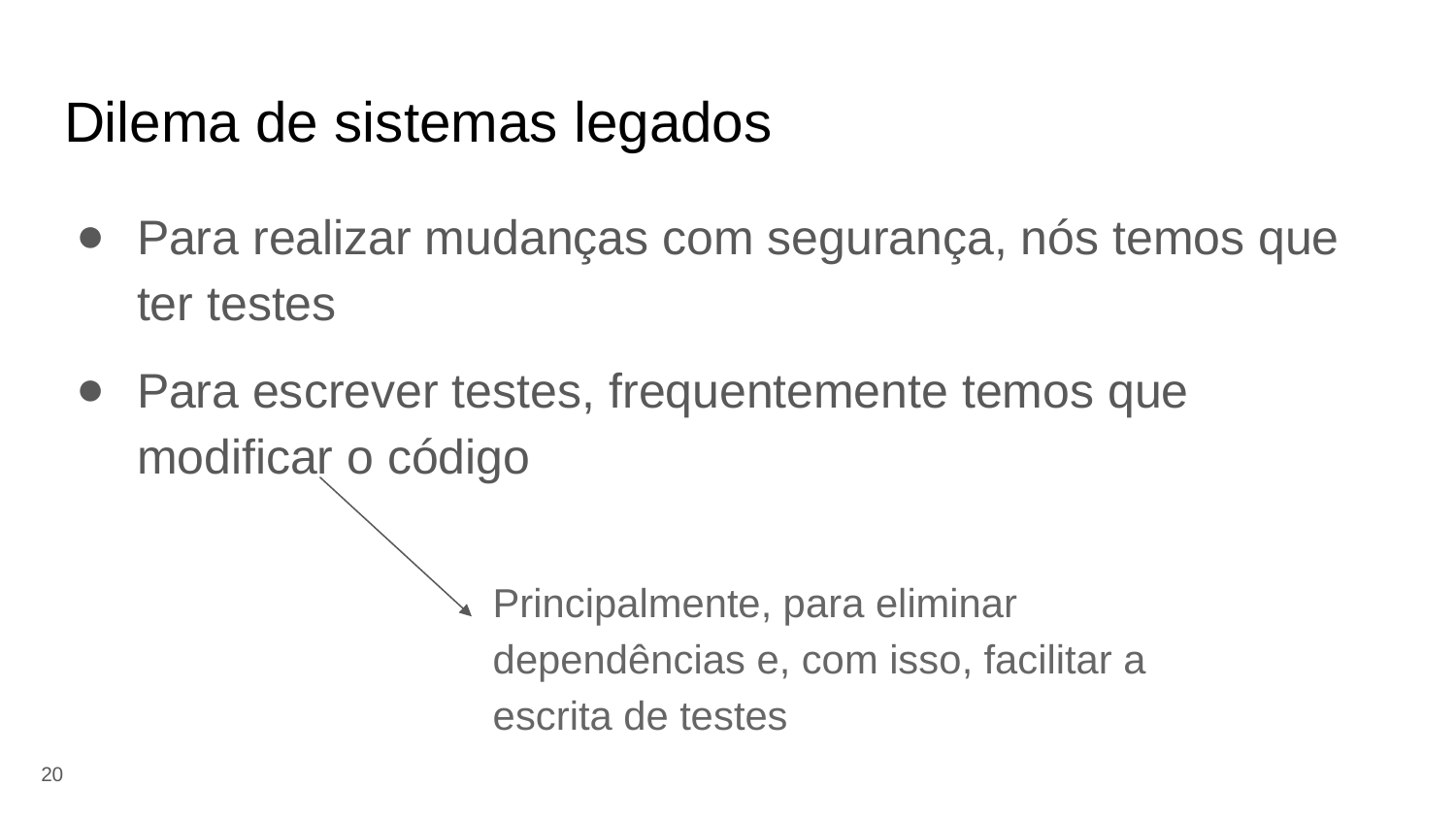

# Dilema de sistemas legados
Para realizar mudanças com segurança, nós temos que ter testes
Para escrever testes, frequentemente temos que modificar o código

Principalmente, para eliminar dependências e, com isso, facilitar a escrita de testes
20